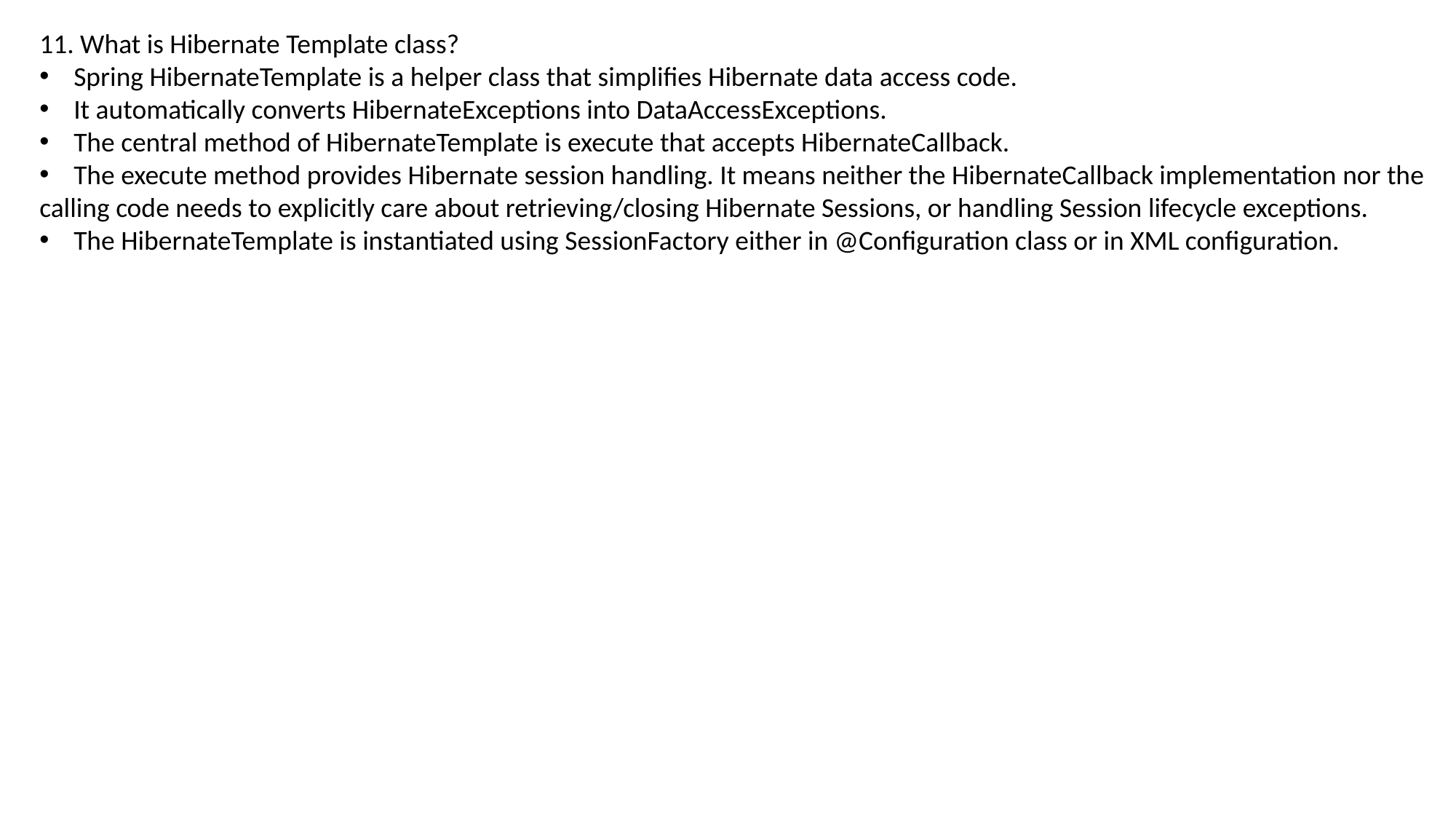

11. What is Hibernate Template class?
Spring HibernateTemplate is a helper class that simplifies Hibernate data access code.
It automatically converts HibernateExceptions into DataAccessExceptions.
The central method of HibernateTemplate is execute that accepts HibernateCallback.
The execute method provides Hibernate session handling. It means neither the HibernateCallback implementation nor the
calling code needs to explicitly care about retrieving/closing Hibernate Sessions, or handling Session lifecycle exceptions.
The HibernateTemplate is instantiated using SessionFactory either in @Configuration class or in XML configuration.